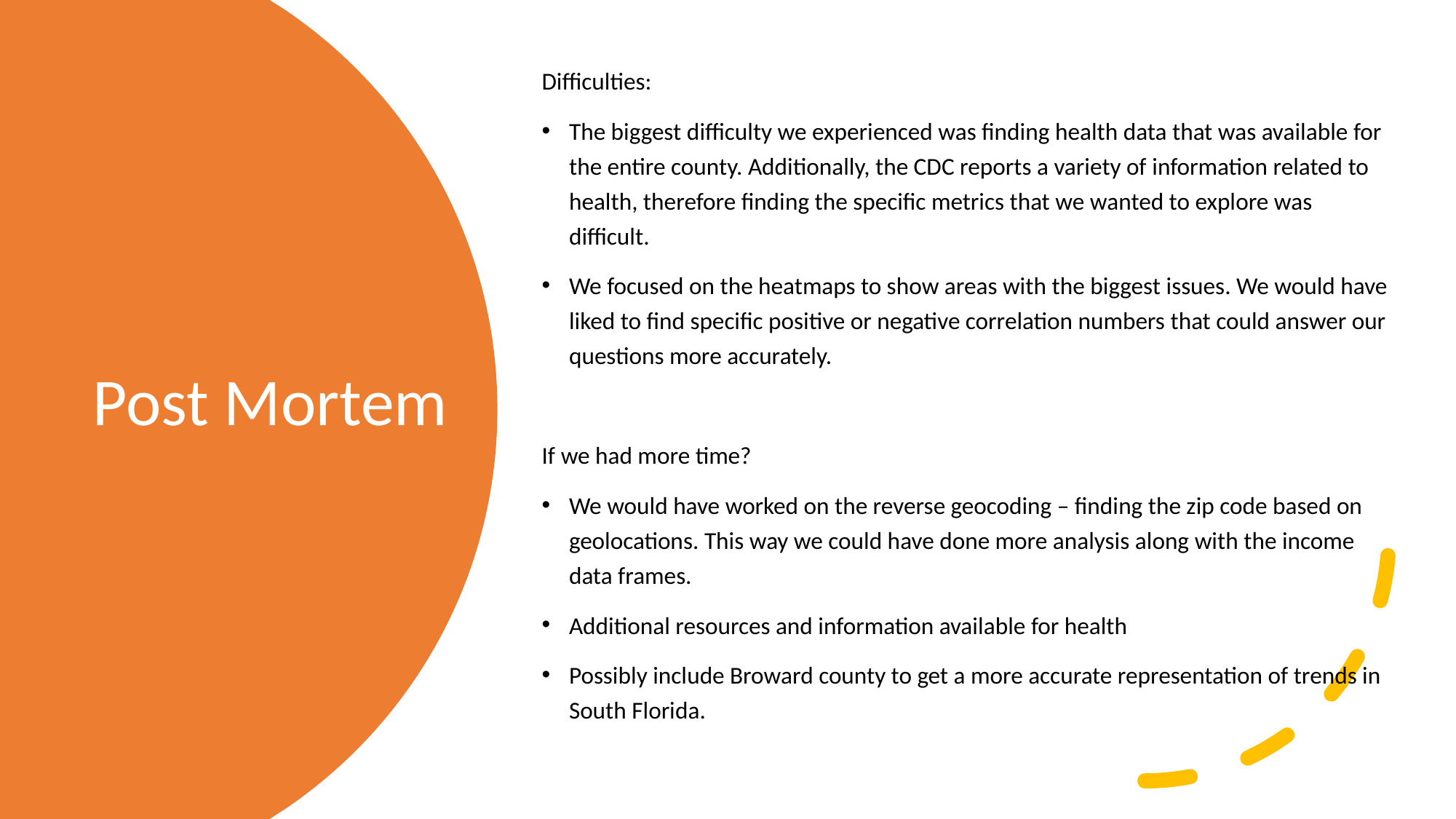

Difficulties:
The biggest difficulty we experienced was finding health data that was available for the entire county. Additionally, the CDC reports a variety of information related to health, therefore finding the specific metrics that we wanted to explore was difficult.
We focused on the heatmaps to show areas with the biggest issues. We would have liked to find specific positive or negative correlation numbers that could answer our questions more accurately.

If we had more time?
We would have worked on the reverse geocoding – finding the zip code based on geolocations. This way we could have done more analysis along with the income data frames.
Additional resources and information available for health
Possibly include Broward county to get a more accurate representation of trends in South Florida.

# Post Mortem